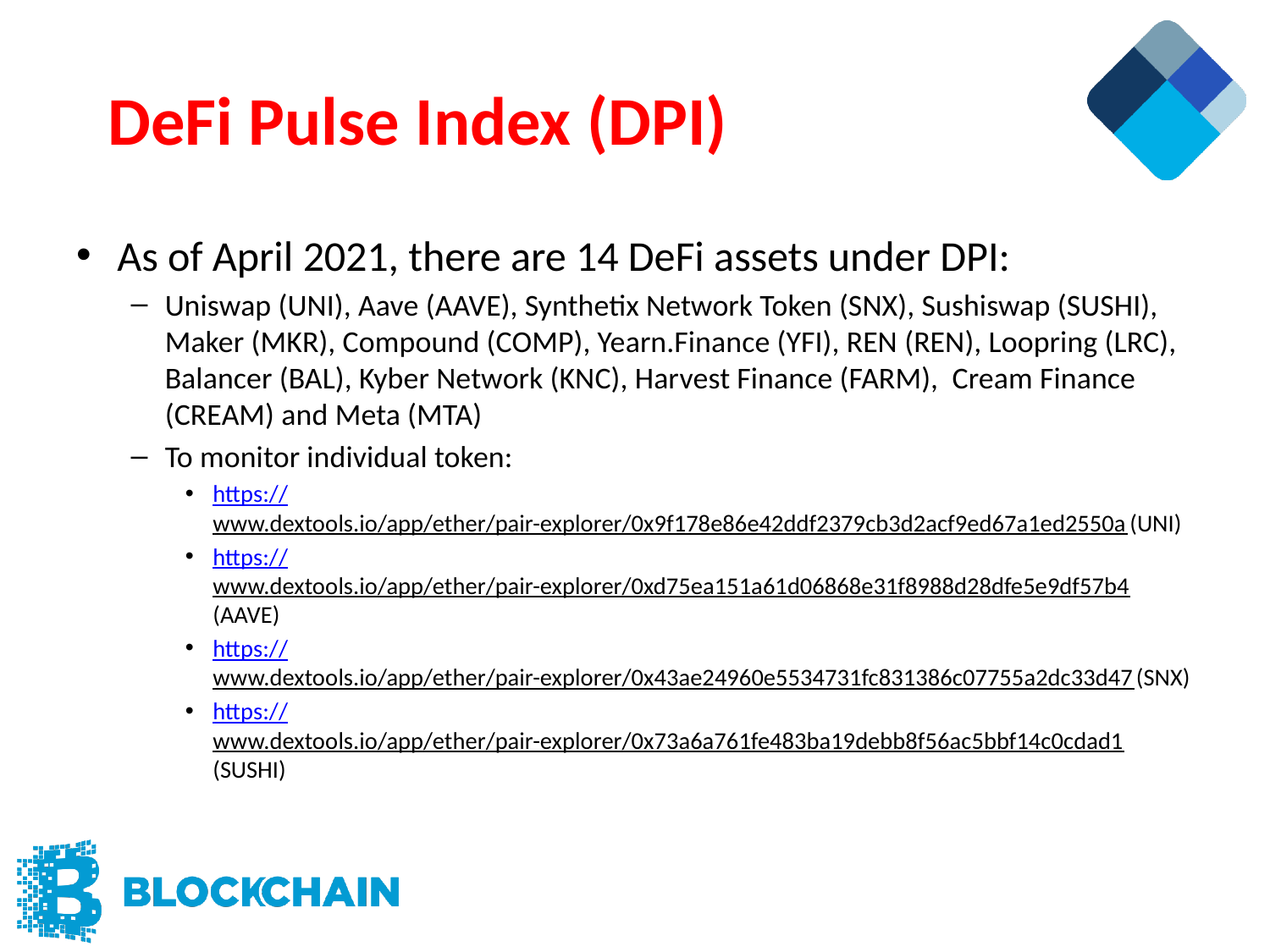

# DeFi Pulse Index (DPI)
As of April 2021, there are 14 DeFi assets under DPI:
Uniswap (UNI), Aave (AAVE), Synthetix Network Token (SNX), Sushiswap (SUSHI), Maker (MKR), Compound (COMP), Yearn.Finance (YFI), REN (REN), Loopring (LRC), Balancer (BAL), Kyber Network (KNC), Harvest Finance (FARM),  Cream Finance (CREAM) and Meta (MTA)
To monitor individual token:
https://www.dextools.io/app/ether/pair-explorer/0x9f178e86e42ddf2379cb3d2acf9ed67a1ed2550a (UNI)
https://www.dextools.io/app/ether/pair-explorer/0xd75ea151a61d06868e31f8988d28dfe5e9df57b4 (AAVE)
https://www.dextools.io/app/ether/pair-explorer/0x43ae24960e5534731fc831386c07755a2dc33d47 (SNX)
https://www.dextools.io/app/ether/pair-explorer/0x73a6a761fe483ba19debb8f56ac5bbf14c0cdad1 (SUSHI)